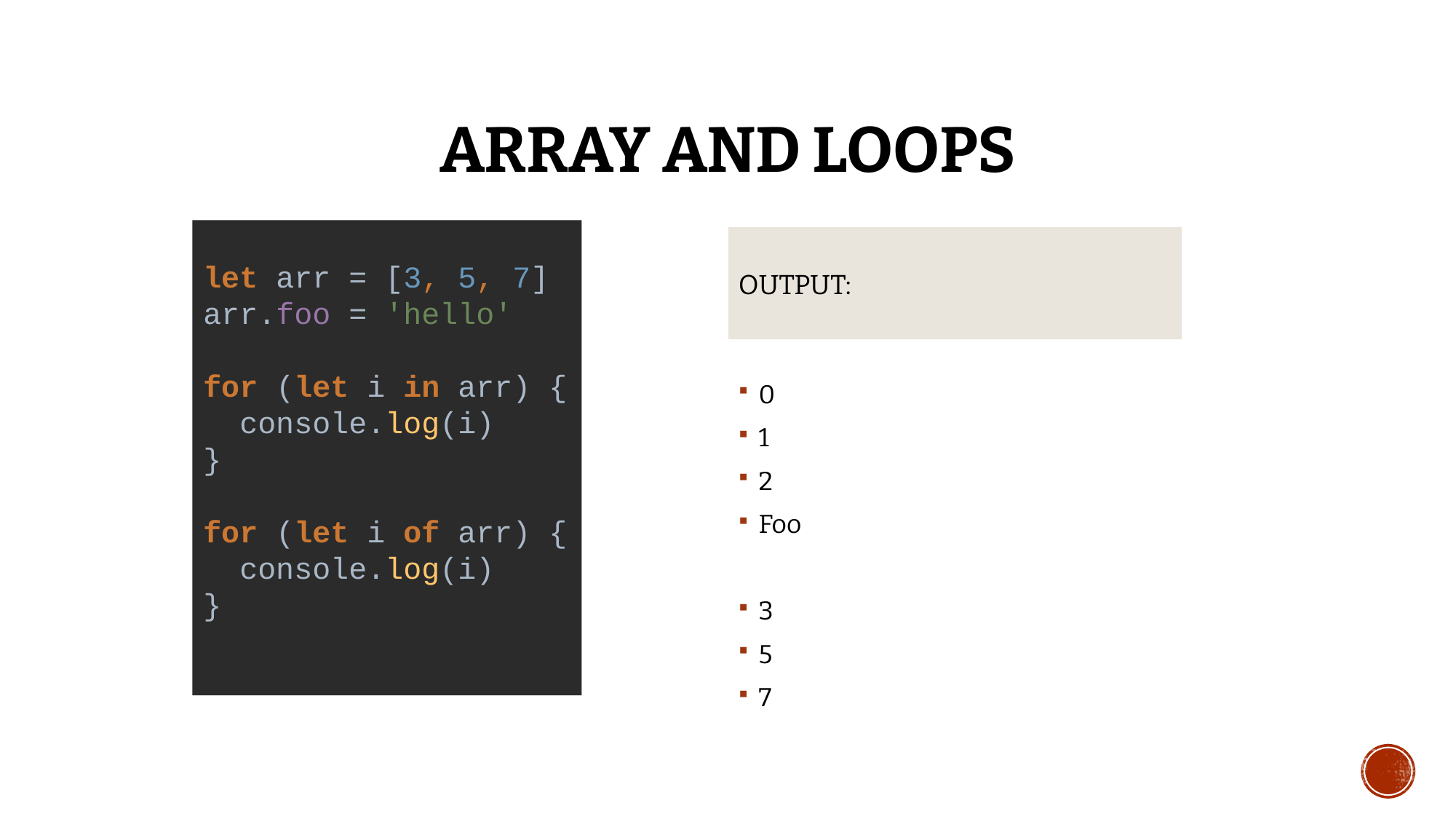

# ARRAY AND LOOPS
OUTPUT:
let arr = [3, 5, 7]
arr.foo = 'hello'
for (let i in arr) {
  console.log(i)
}
for (let i of arr) {
  console.log(i)
}
0
1
2
Foo

3
5
7